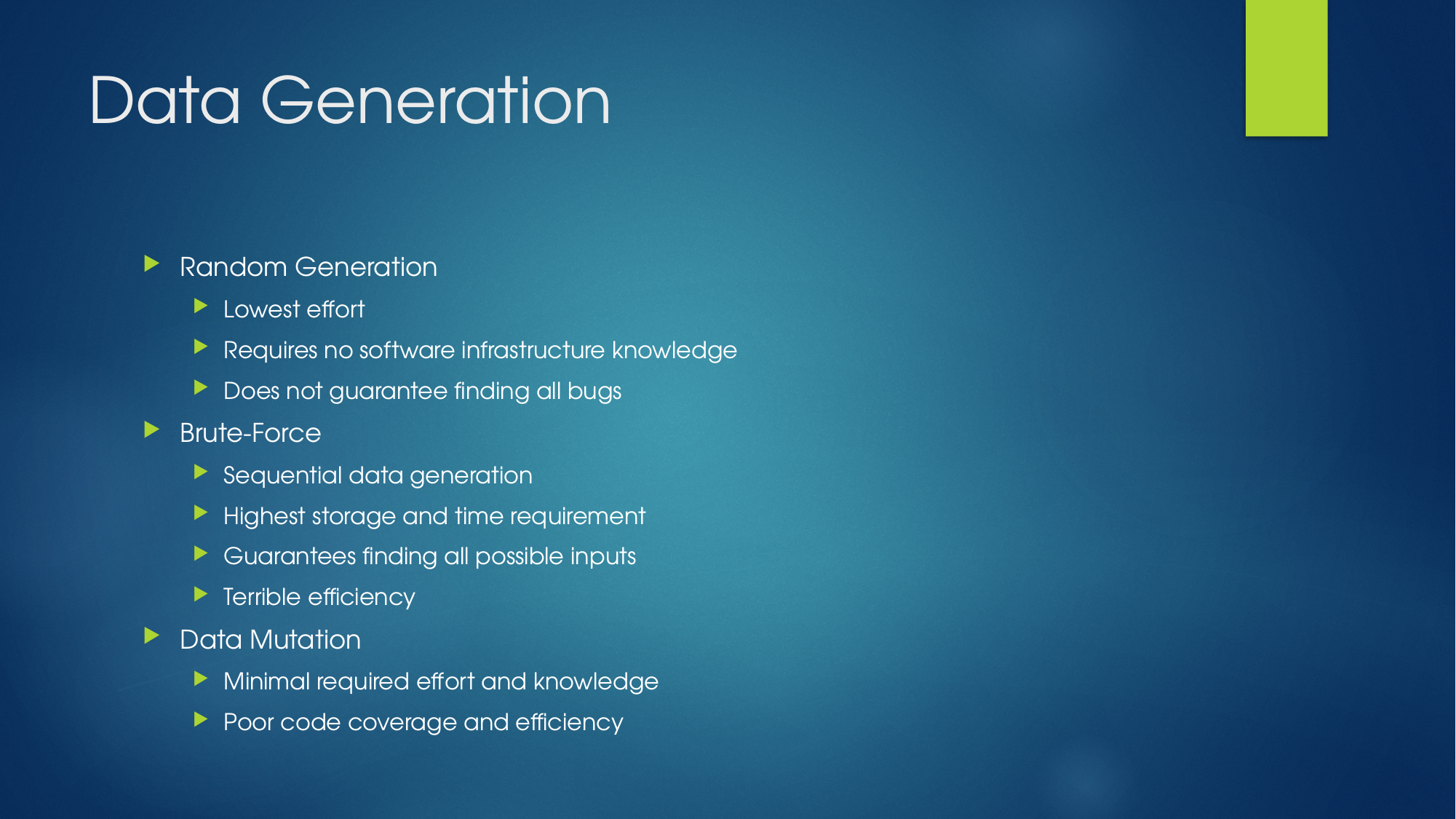

# Data Generation
Random Generation
Lowest effort
Requires no software infrastructure knowledge
Does not guarantee finding all bugs
Brute-Force
Sequential data generation
Highest storage and time requirement
Guarantees finding all possible inputs
Terrible efficiency
Data Mutation
Minimal required effort and knowledge
Poor code coverage and efficiency